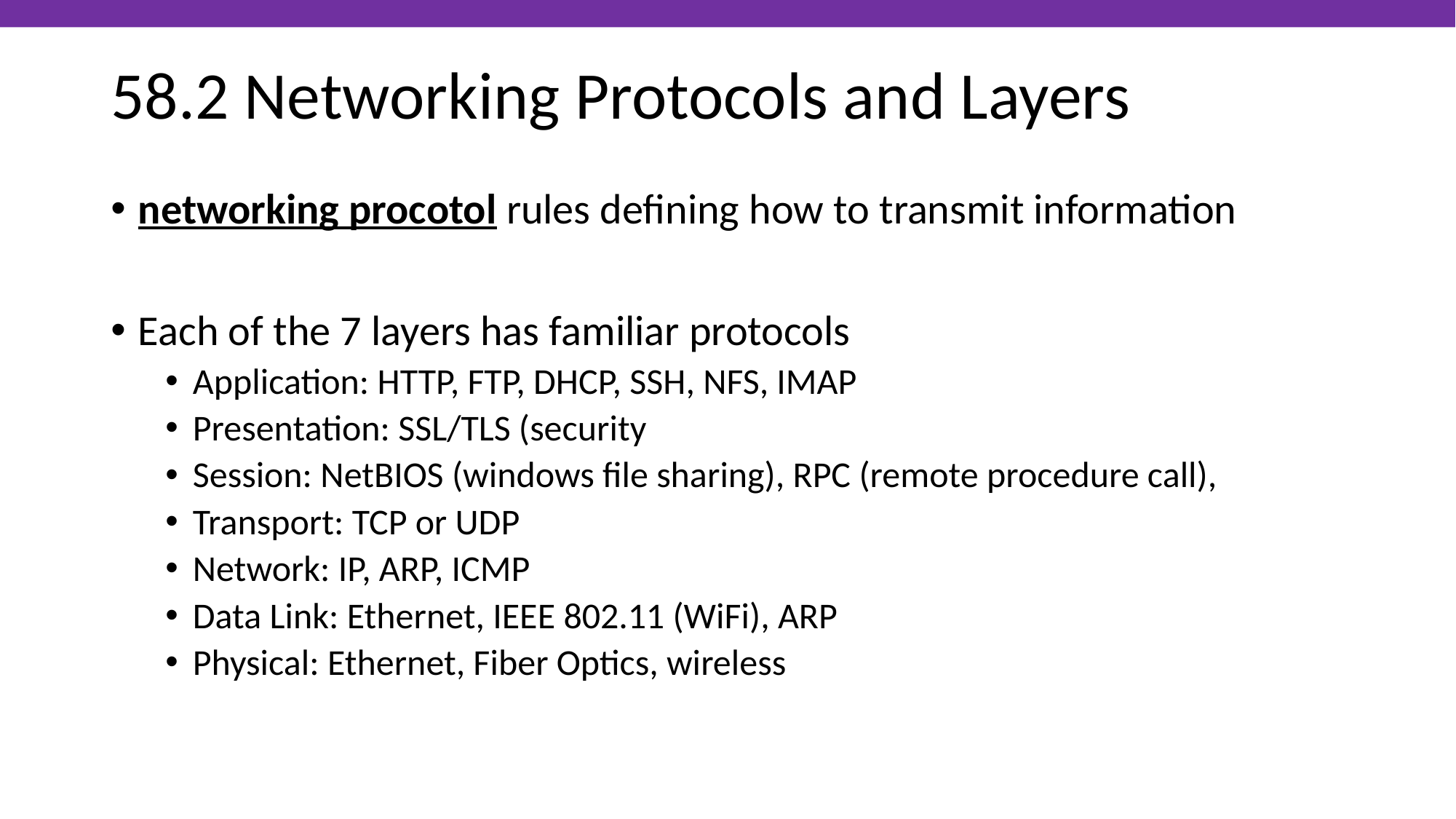

# 58.2 Networking Protocols and Layers
networking procotol rules defining how to transmit information

Each of the 7 layers has familiar protocols
Application: HTTP, FTP, DHCP, SSH, NFS, IMAP
Presentation: SSL/TLS (security
Session: NetBIOS (windows file sharing), RPC (remote procedure call),
Transport: TCP or UDP
Network: IP, ARP, ICMP
Data Link: Ethernet, IEEE 802.11 (WiFi), ARP
Physical: Ethernet, Fiber Optics, wireless